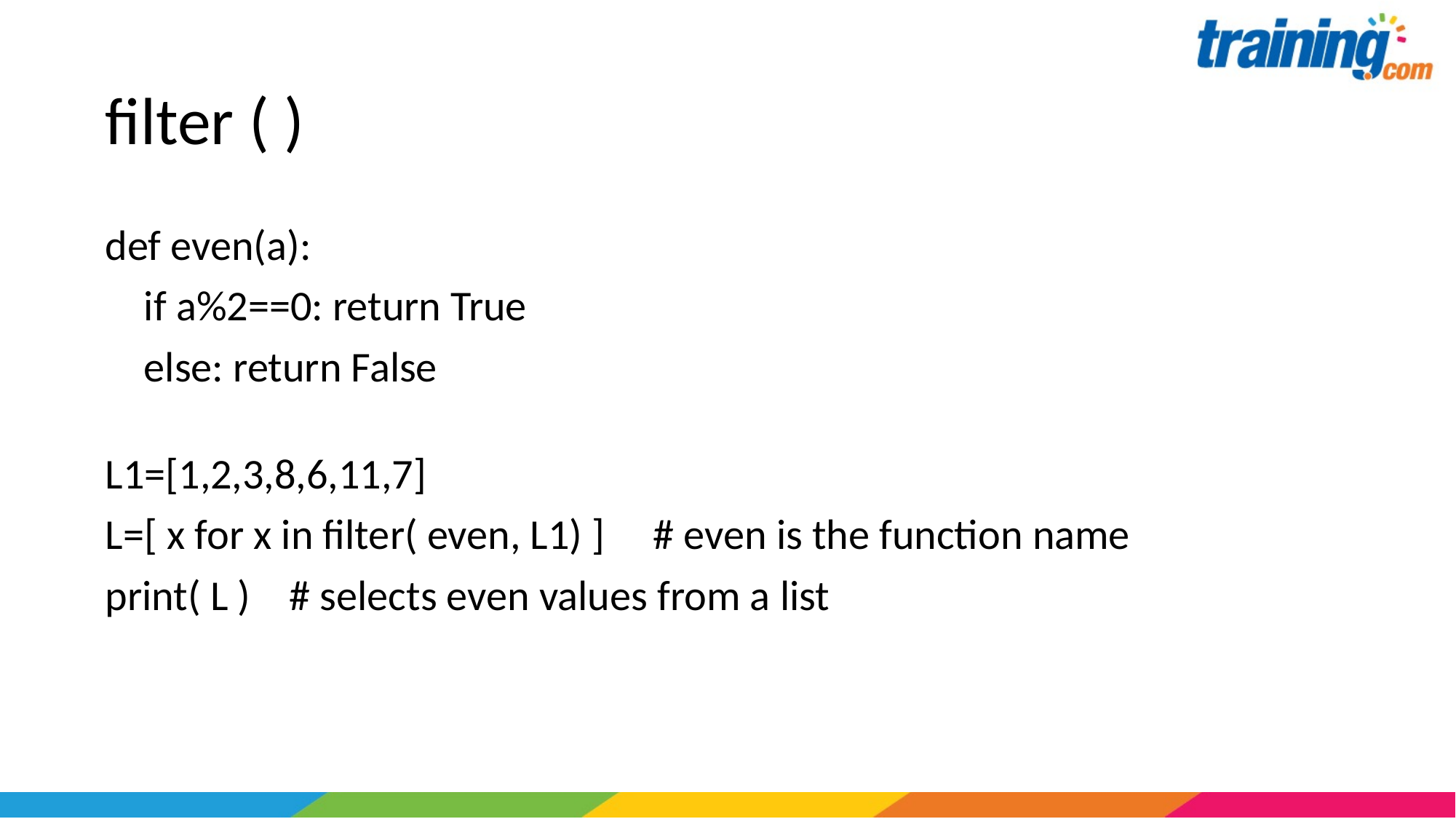

# filter ( )
def even(a):
    if a%2==0: return True
    else: return False
L1=[1,2,3,8,6,11,7]
L=[ x for x in filter( even, L1) ]     # even is the function name
print( L )    # selects even values from a list